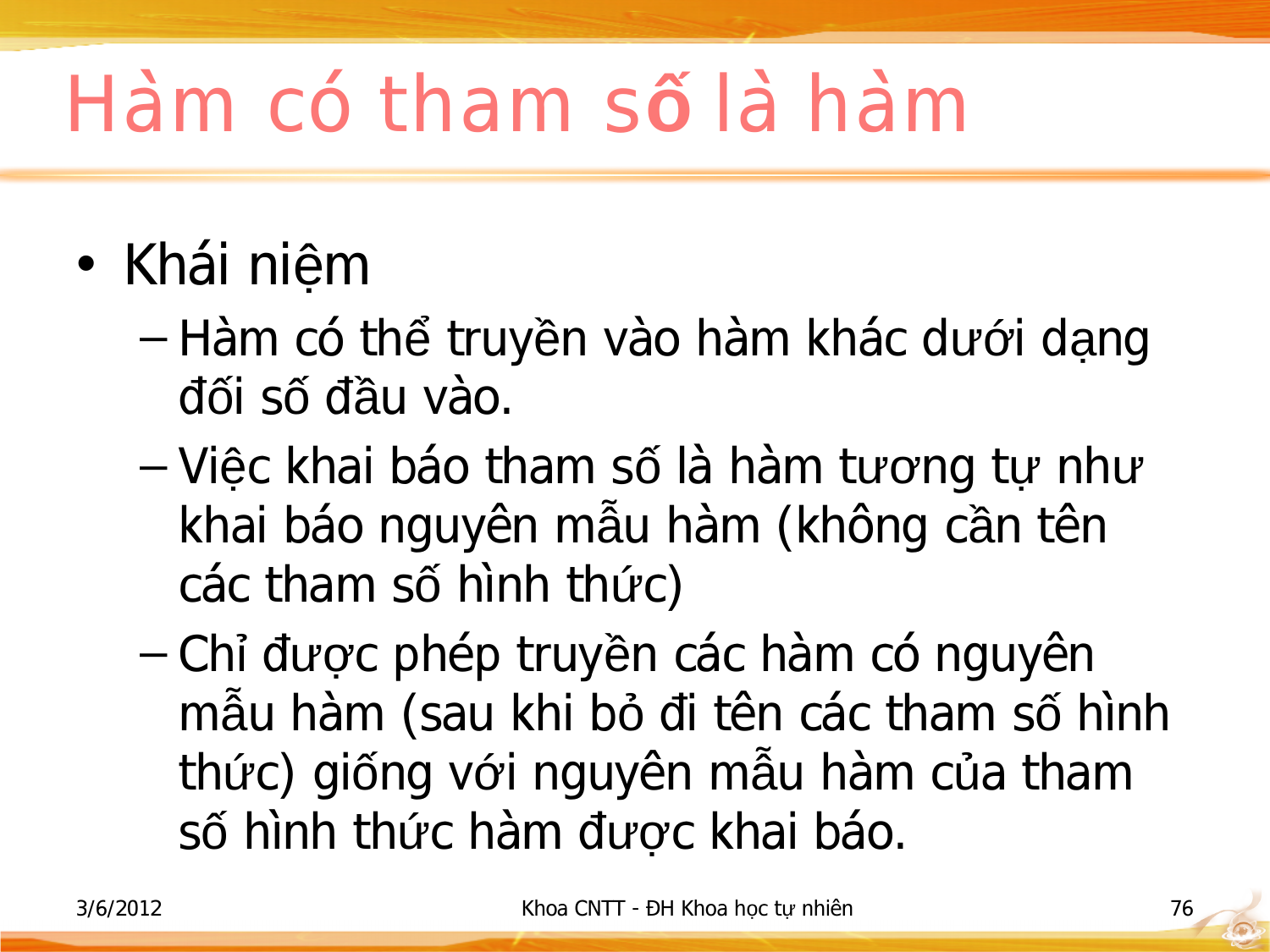

# Hàm có tham số là hàm
Khái niệm
Hàm có thể truyền vào hàm khác dưới dạng đối số đầu vào.
Việc khai báo tham số là hàm tương tự như khai báo nguyên mẫu hàm (không cần tên các tham số hình thức)
Chỉ được phép truyền các hàm có nguyên mẫu hàm (sau khi bỏ đi tên các tham số hình thức) giống với nguyên mẫu hàm của tham số hình thức hàm được khai báo.
3/6/2012
Khoa CNTT - ĐH Khoa học tự nhiên
76